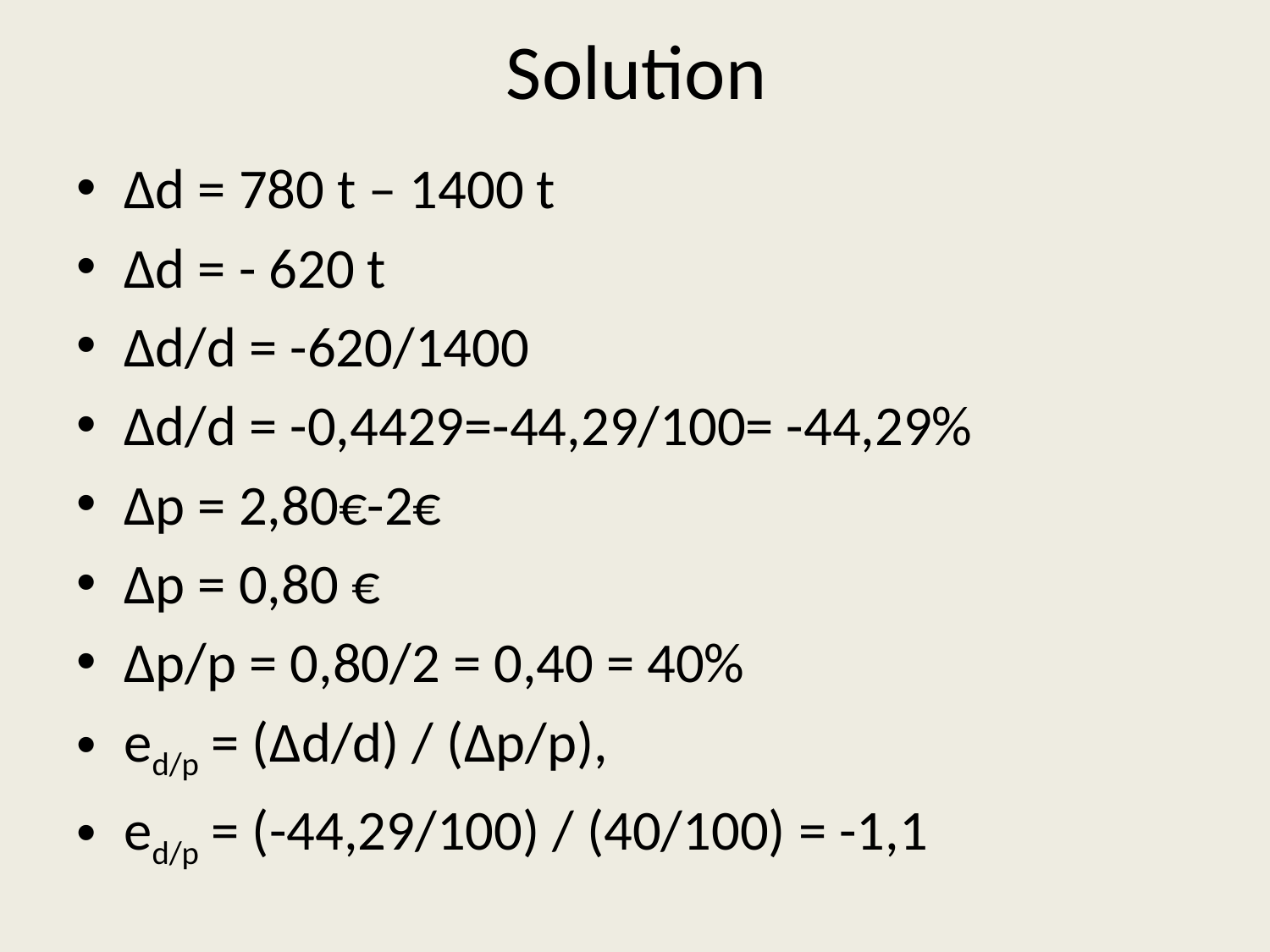

# Solution
Δd = 780 t – 1400 t
Δd = - 620 t
Δd/d = -620/1400
Δd/d = -0,4429=-44,29/100= -44,29%
Δp = 2,80€-2€
Δp = 0,80 €
Δp/p = 0,80/2 = 0,40 = 40%
ed/p = (Δd/d) / (Δp/p),
ed/p = (-44,29/100) / (40/100) = -1,1